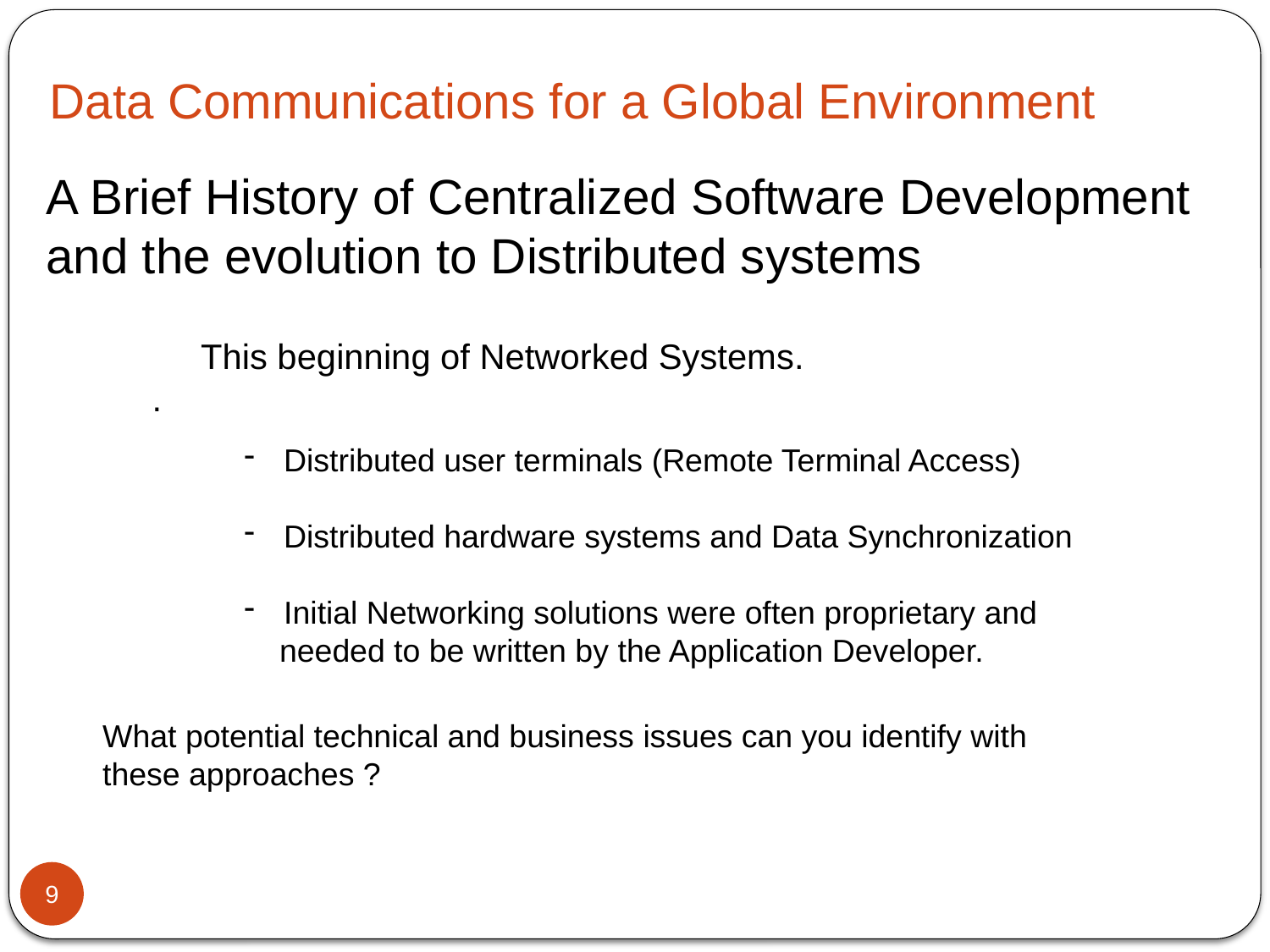

Data Communications for a Global Environment
A Brief History of Centralized Software Development
and the evolution to Distributed systems
     This beginning of Networked Systems.
.
Distributed user terminals (Remote Terminal Access)

Distributed hardware systems and Data Synchronization

Initial Networking solutions were often proprietary and
    needed to be written by the Application Developer.
What potential technical and business issues can you identify with
these approaches ?
9